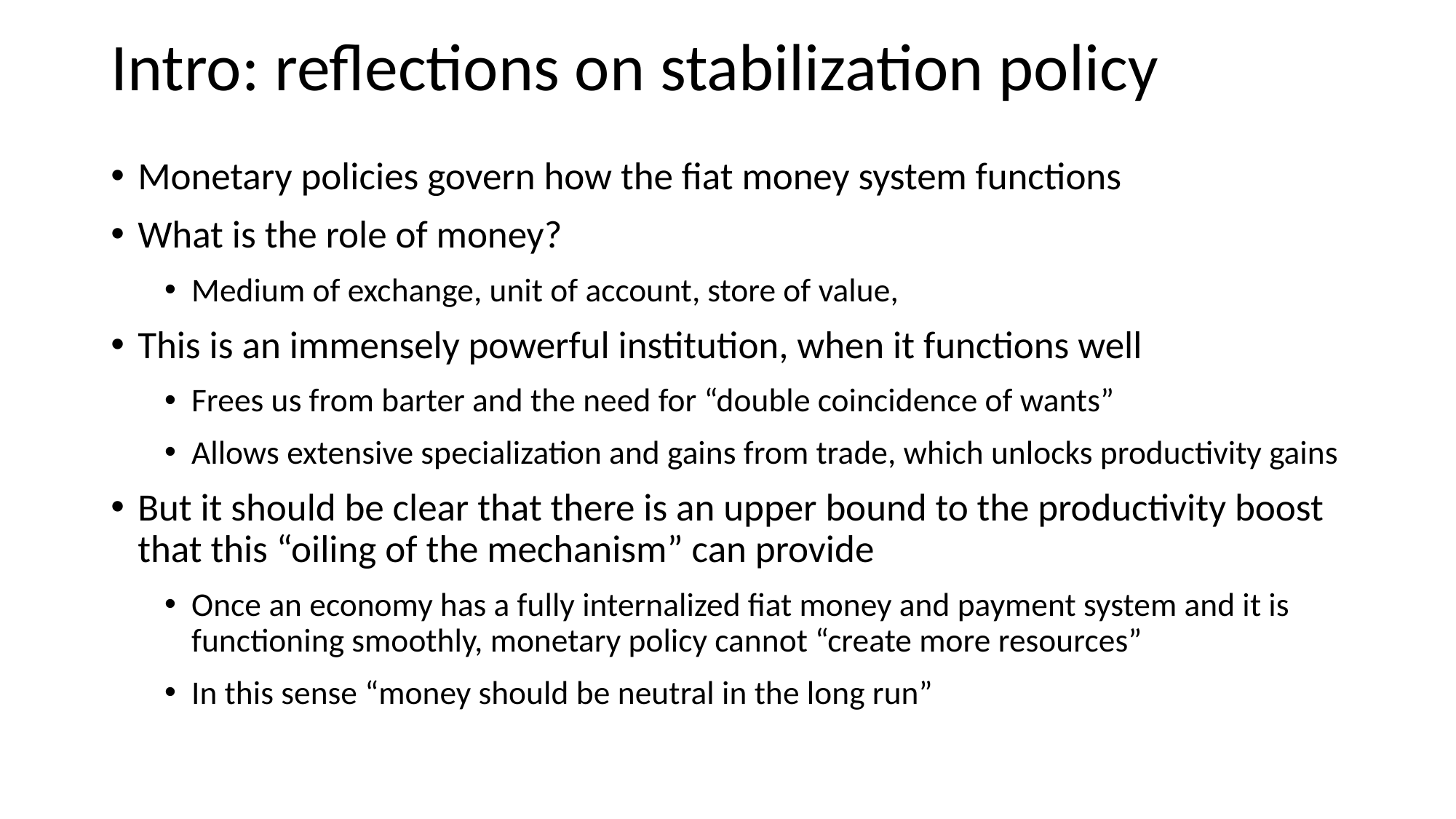

# Intro: reflections on stabilization policy
Monetary policies govern how the fiat money system functions
What is the role of money?
Medium of exchange, unit of account, store of value,
This is an immensely powerful institution, when it functions well
Frees us from barter and the need for “double coincidence of wants”
Allows extensive specialization and gains from trade, which unlocks productivity gains
But it should be clear that there is an upper bound to the productivity boost that this “oiling of the mechanism” can provide
Once an economy has a fully internalized fiat money and payment system and it is functioning smoothly, monetary policy cannot “create more resources”
In this sense “money should be neutral in the long run”